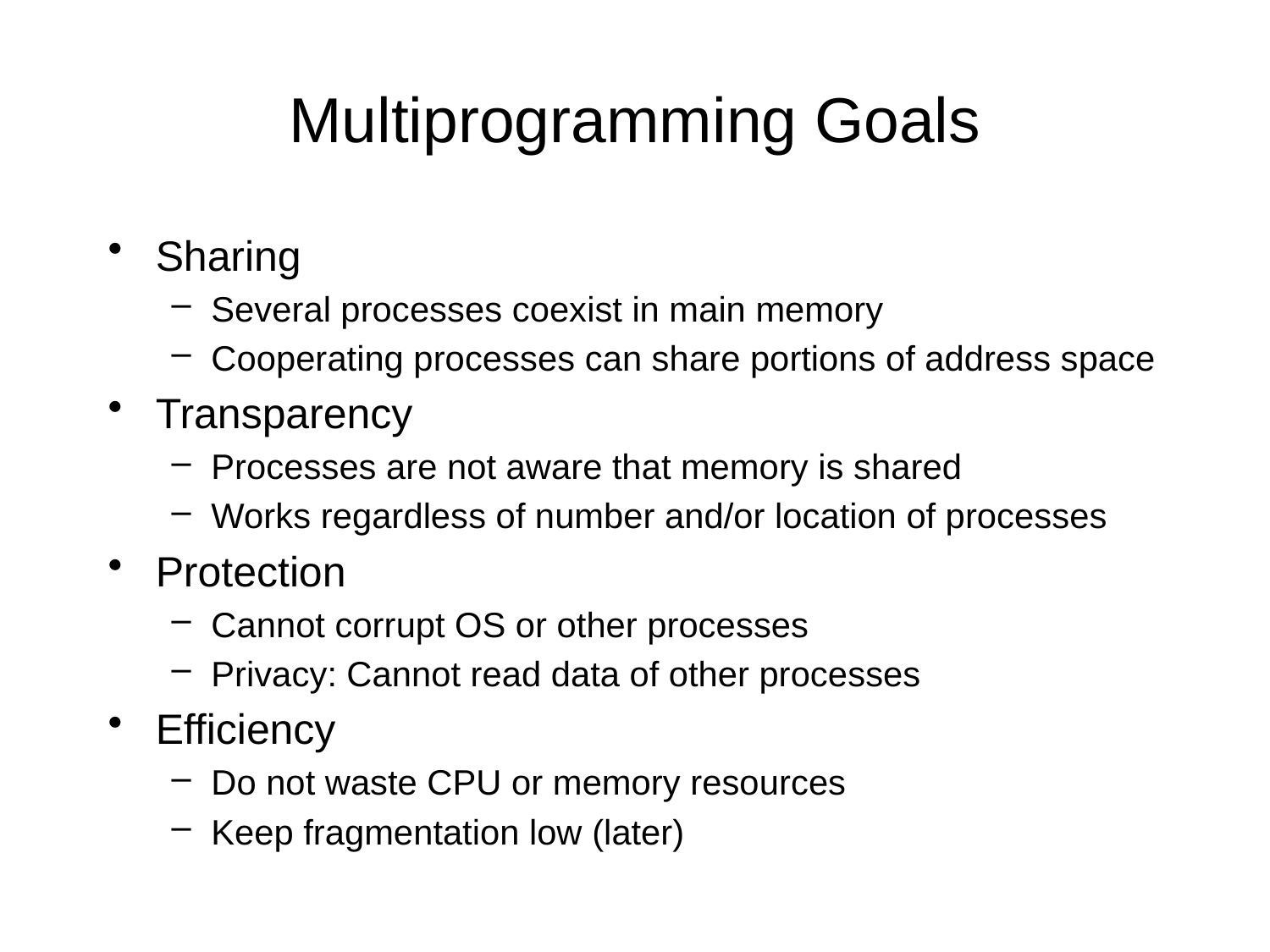

# Multiprogramming Goals
Sharing
Several processes coexist in main memory
Cooperating processes can share portions of address space
Transparency
Processes are not aware that memory is shared
Works regardless of number and/or location of processes
Protection
Cannot corrupt OS or other processes
Privacy: Cannot read data of other processes
Efficiency
Do not waste CPU or memory resources
Keep fragmentation low (later)